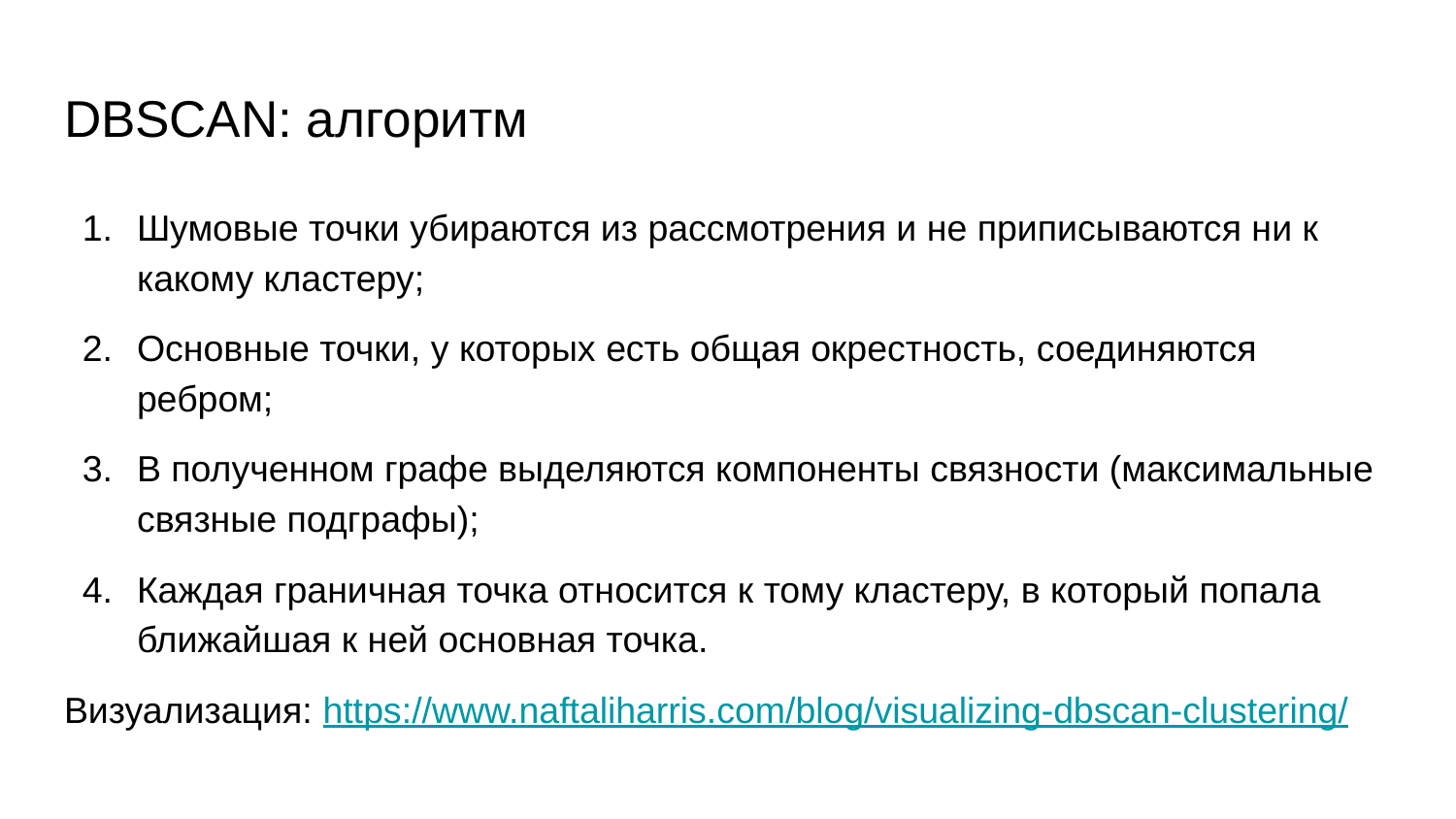

# DBSCAN: алгоритм
Шумовые точки убираются из рассмотрения и не приписываются ни к какому кластеру;
Основные точки, у которых есть общая окрестность, соединяются ребром;
В полученном графе выделяются компоненты связности (максимальные связные подграфы);
Каждая граничная точка относится к тому кластеру, в который попала ближайшая к ней основная точка.
Визуализация: https://www.naftaliharris.com/blog/visualizing-dbscan-clustering/